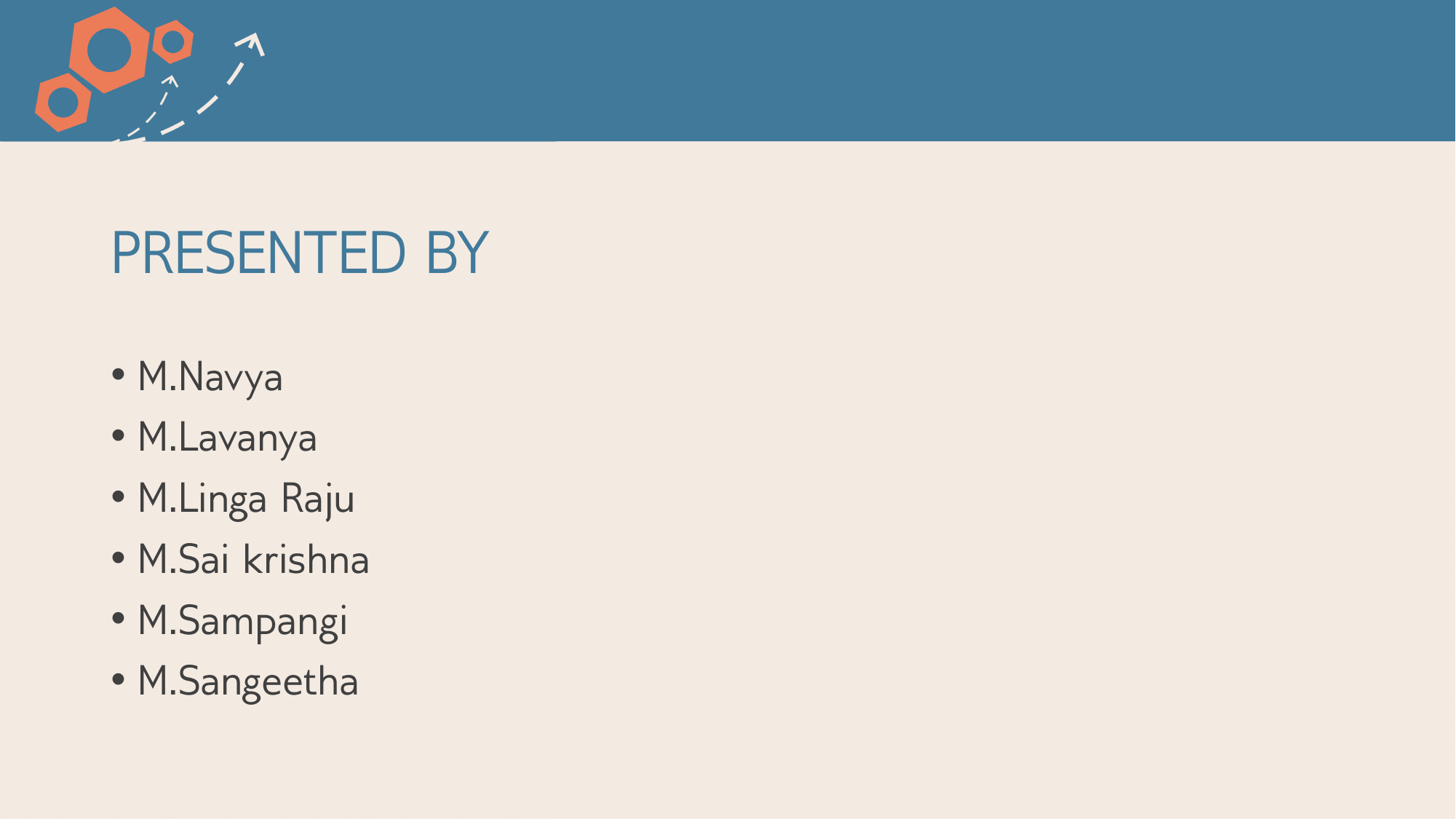

# PRESENTED BY
M.Navya
M.Lavanya
M.Linga Raju
M.Sai krishna
M.Sampangi
M.Sangeetha